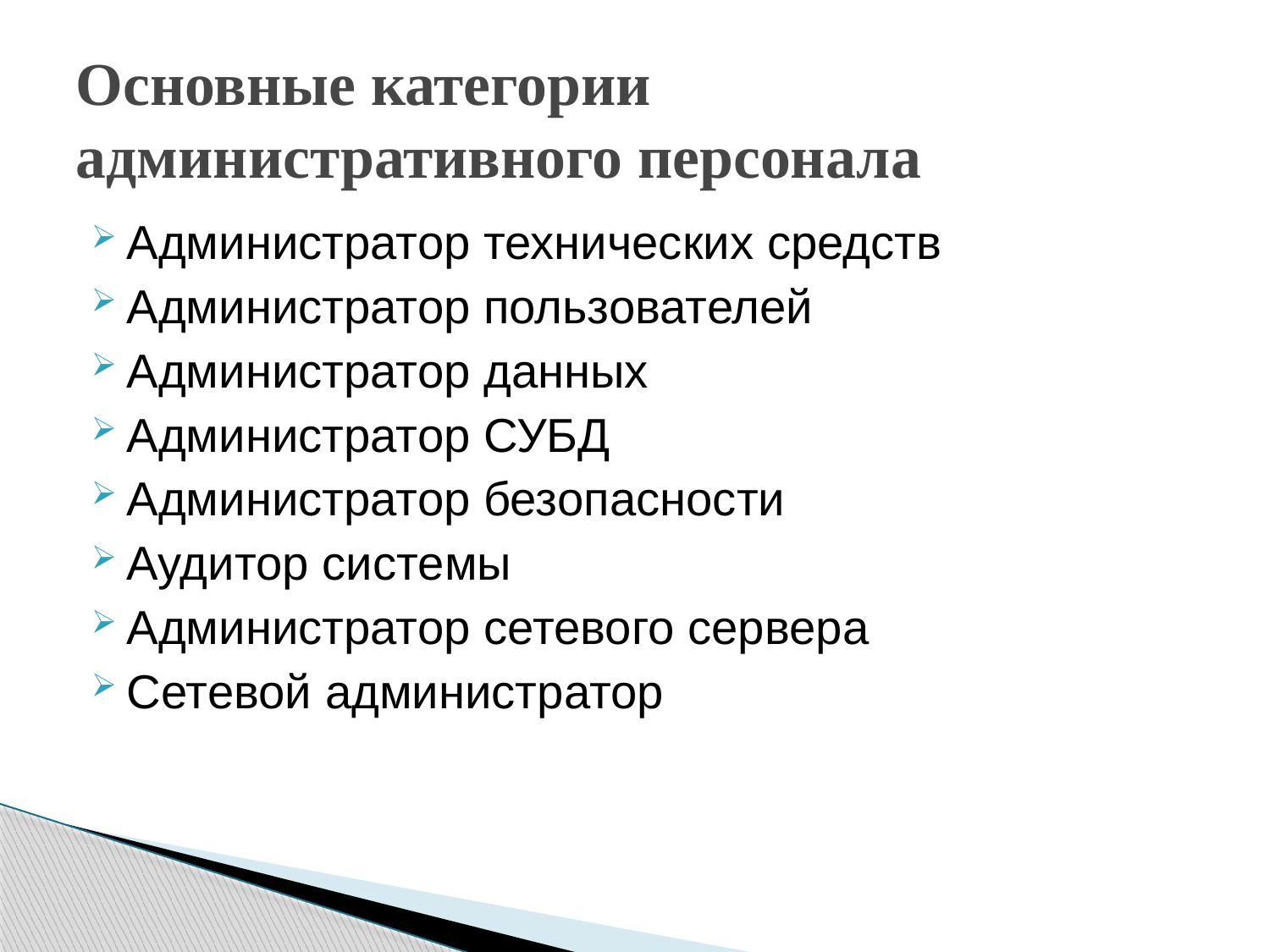

# Основные категории административного персонала
Администратор технических средств
Администратор пользователей
Администратор данных
Администратор СУБД
Администратор безопасности
Аудитор системы
Администратор сетевого сервера
Сетевой администратор